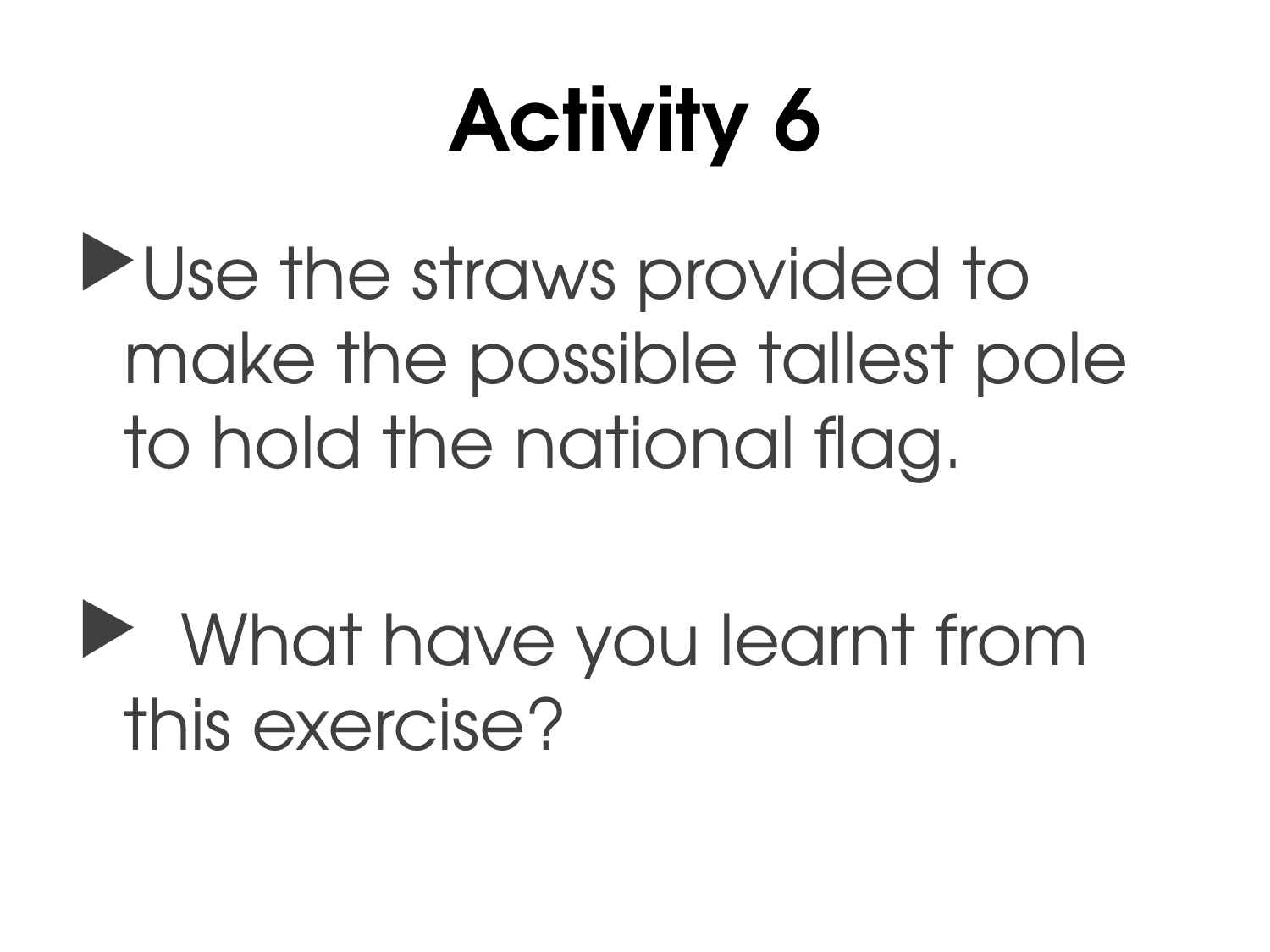

# Activity 6
Use the straws provided to make the possible tallest pole to hold the national flag.

  What have you learnt from this exercise?